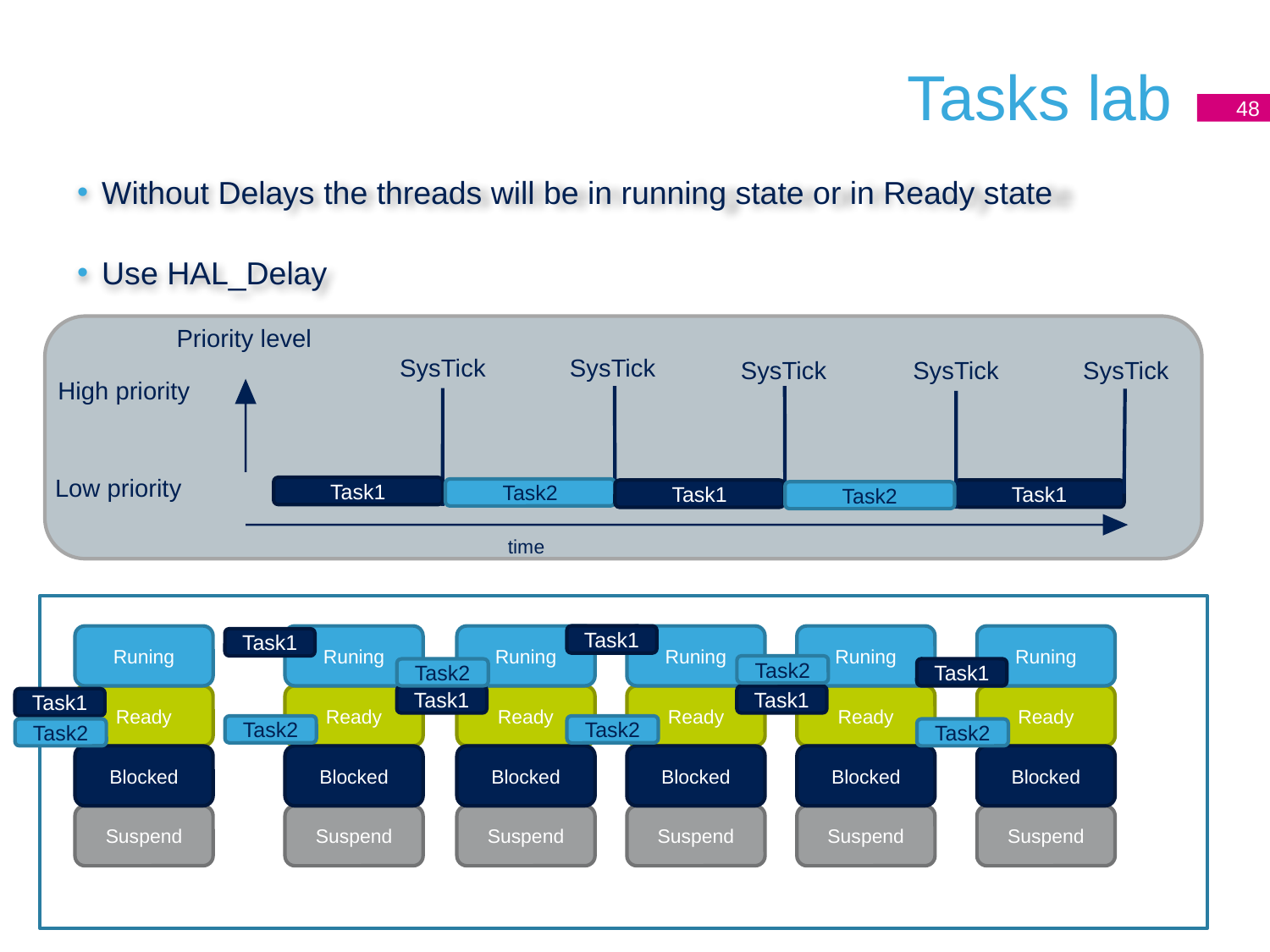

# Tasks lab
48
Without Delays the threads will be in running state or in Ready state
Use HAL_Delay

Priority level
SysTick
SysTick
SysTick
SysTick
SysTick
High priority

Low priority
Task1
Task2
Task1
Task1
Task2

time

Runing
Runing
Runing
Task1
Runing
Runing
Runing
Task1
Task2
Task1
Task2
Ready
Ready
Task1
Ready
Ready
Task1
Ready
Ready
Task1
Task2
Task2
Task2
Task2
Blocked
Blocked
Blocked
Blocked
Blocked
Blocked
Suspend
Suspend
Suspend
Suspend
Suspend
Suspend